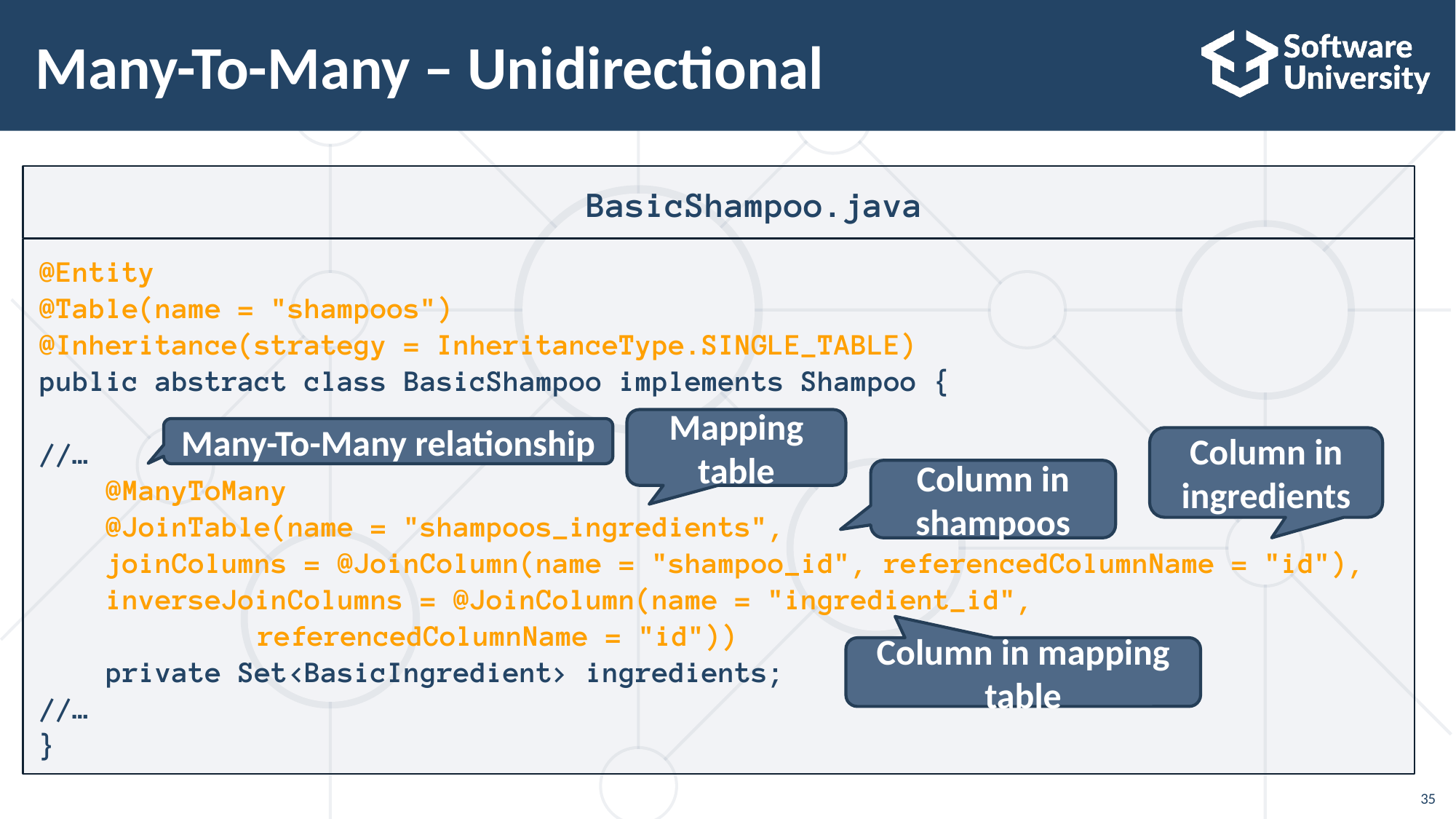

# Many-To-Many – Unidirectional
BasicShampoo.java
@Entity
@Table(name = "shampoos")
@Inheritance(strategy = InheritanceType.SINGLE_TABLE)
public abstract class BasicShampoo implements Shampoo {

//…
    @ManyToMany
    @JoinTable(name = "shampoos_ingredients",
    joinColumns = @JoinColumn(name = "shampoo_id", referencedColumnName = "id"),
    inverseJoinColumns = @JoinColumn(name = "ingredient_id",
		referencedColumnName = "id"))
    private Set<BasicIngredient> ingredients;
//…
}
Mapping table
Many-To-Many relationship
Column in ingredients
Column in shampoos
Column in mapping table
35